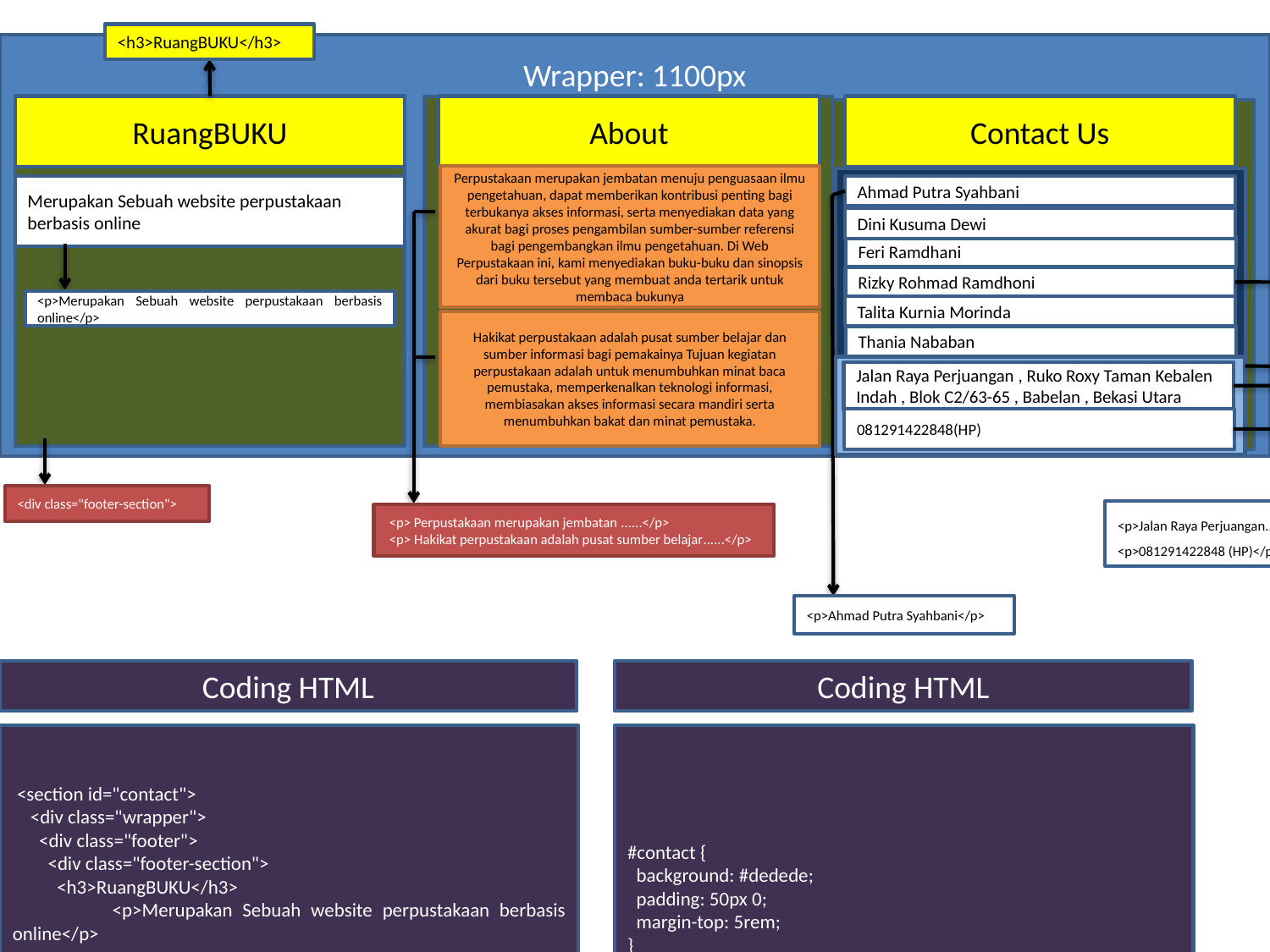

<h3>RuangBUKU</h3>
Wrapper: 1100px

About

RuangBUKU

Contact Us

Perpustakaan merupakan jembatan menuju penguasaan ilmu pengetahuan, dapat memberikan kontribusi penting bagi terbukanya akses informasi, serta menyediakan data yang akurat bagi proses pengambilan sumber-sumber referensi bagi pengembangkan ilmu pengetahuan. Di Web Perpustakaan ini, kami menyediakan buku-buku dan sinopsis dari buku tersebut yang membuat anda tertarik untuk membaca bukunya

Merupakan Sebuah website perpustakaan berbasis online
Ahmad Putra Syahbani
Dini Kusuma Dewi
Feri Ramdhani
<div class="contact_us">
Rizky Rohmad Ramdhoni
<p>Merupakan Sebuah website perpustakaan berbasis online</p>
Talita Kurnia Morinda
Hakikat perpustakaan adalah pusat sumber belajar dan sumber informasi bagi pemakainya Tujuan kegiatan perpustakaan adalah untuk menumbuhkan minat baca pemustaka, memperkenalkan teknologi informasi, membiasakan akses informasi secara mandiri serta menumbuhkan bakat dan minat pemustaka.
Thania Nababan
<div class=“alamat">

Jalan Raya Perjuangan , Ruko Roxy Taman Kebalen Indah , Blok C2/63-65 , Babelan , Bekasi Utara
081291422848(HP)
<div class="footer-section">
<p>Jalan Raya Perjuangan.....</p>
<p>081291422848 (HP)</p>
 <p> Perpustakaan merupakan jembatan ......</p>
 <p> Hakikat perpustakaan adalah pusat sumber belajar......</p>
<p>Ahmad Putra Syahbani</p>
Coding HTML
Coding HTML
 <section id="contact">
    <div class="wrapper">
      <div class="footer">
        <div class="footer-section">
          <h3>RuangBUKU</h3>
          <p>Merupakan Sebuah website perpustakaan berbasis online</p>

      </div>
      <div class="footer-section">
          <h3>About</h3>
           <p> Perpustakaan merupakan jembatan menuju penguasaan ilmu pengetahuan, dapat memberikan kontribusi penting
            bagi terbukanya akses informasi, serta menyediakan data yang akurat bagi proses pengambilan
            sumber-sumber referensi bagi pengembangkan ilmu pengetahuan. Di Web Perpustakaan ini,
            kami menyediakan buku-buku dan sinopsis dari buku tersebut yang membuat anda tertarik untuk
            membaca bukunya.
            </p>
            <p>Hakikat perpustakaan adalah pusat sumber belajar dan sumber informasi bagi pemakainya
            Tujuan kegiatan perpustakaan adalah untuk menumbuhkan minat baca pemustaka,
            memperkenalkan teknologi informasi, membiasakan akses informasi secara mandiri
            serta menumbuhkan bakat dan minat pemustaka.</p>
      </div>

      <div class="footer-section">
          <h3>Contact Us</h3>
          <div class="contact_us">
             <p>Ahmad Putra Syahbani</p>
          </div>
          <div class="contact_us">
             <p>Dini Kusuma Dewi</p>
          </div>
          <div class="contact_us">
             <p>Feri Ramdhani</p>
          </div>
          <div class="contact_us">
             <p>Rizky Rohmad Ramdhoni</p>
        </div>
        <div class="contact_us">
             <p>Talita Kurnia Morinda</p>
        </div>
        <div class="contact_us">
             <p>Thania Nababan</p>
        </div>
        <div class="alamat">
             <p>Jalan Raya Perjuangan , Ruko Roxy Taman Kebalen Indah , Blok C2/63-65 , Babelan , Bekasi Utara</p>
             <p>081291422848(HP)</p>
        </div>

      </div>
    </div>

    </div>
  </section>
#contact {
  background: #dedede;
  padding: 50px 0;
  margin-top: 5rem;
}

.footer {
  width: 100%;
  position: relative;
  display: flex;
  flex-wrap: wrap;
  margin: auto;

}

.footer-section{
  width:30%;
  margin: 0 auto;
}

.footer-section h3 {
  font-family: 'Comic sans ms';
  font-weight: 800;
  font-size: 30px;
  margin-bottom: 20px;
  color: #364f6b;
  width: 100%;
  line-height: 50px;
}

.footer-section p {
  font-size: 15px;
  font-family: 'Quicksand';
  margin-bottom: 10px;
}
.footer-section ul {
  background: #dedede;
  border-radius: 0;
  margin:0px 0.2rem;
  padding: 2px 10px;
  color: #ffffff;
}

.contact_us {
  width: auto;
  display: flex;
  border-bottom: 1px solid rgba(0,0,0,.1);
}
.contact_us p {
  width: 100%;

}
.alamat p{
  margin-top: 5px;
}